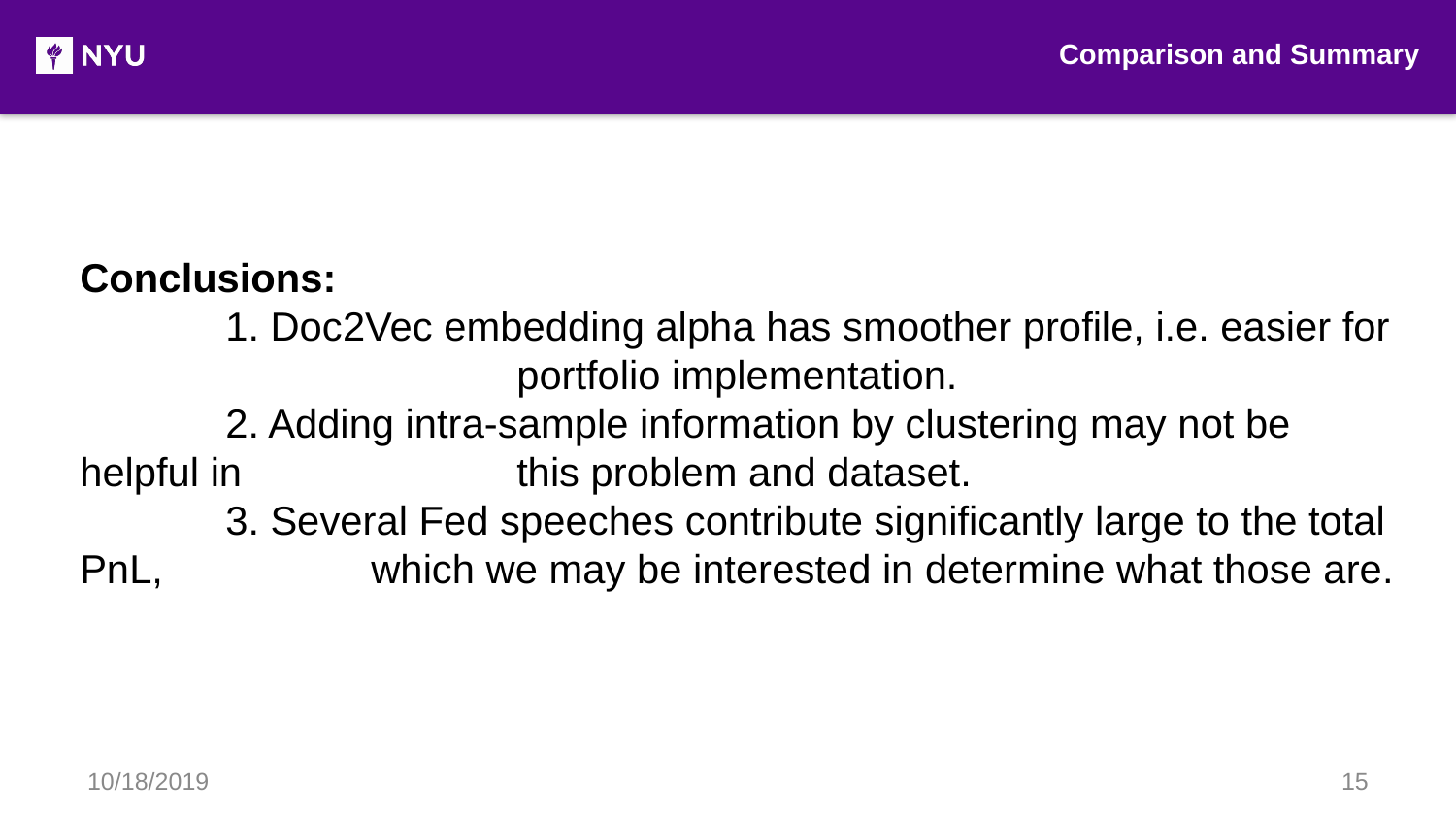

Comparison and Summary

Conclusions:
	1. Doc2Vec embedding alpha has smoother profile, i.e. easier for 			portfolio implementation.
	2. Adding intra-sample information by clustering may not be helpful in 		this problem and dataset.
	3. Several Fed speeches contribute significantly large to the total PnL, 		which we may be interested in determine what those are.
10/18/2019
15